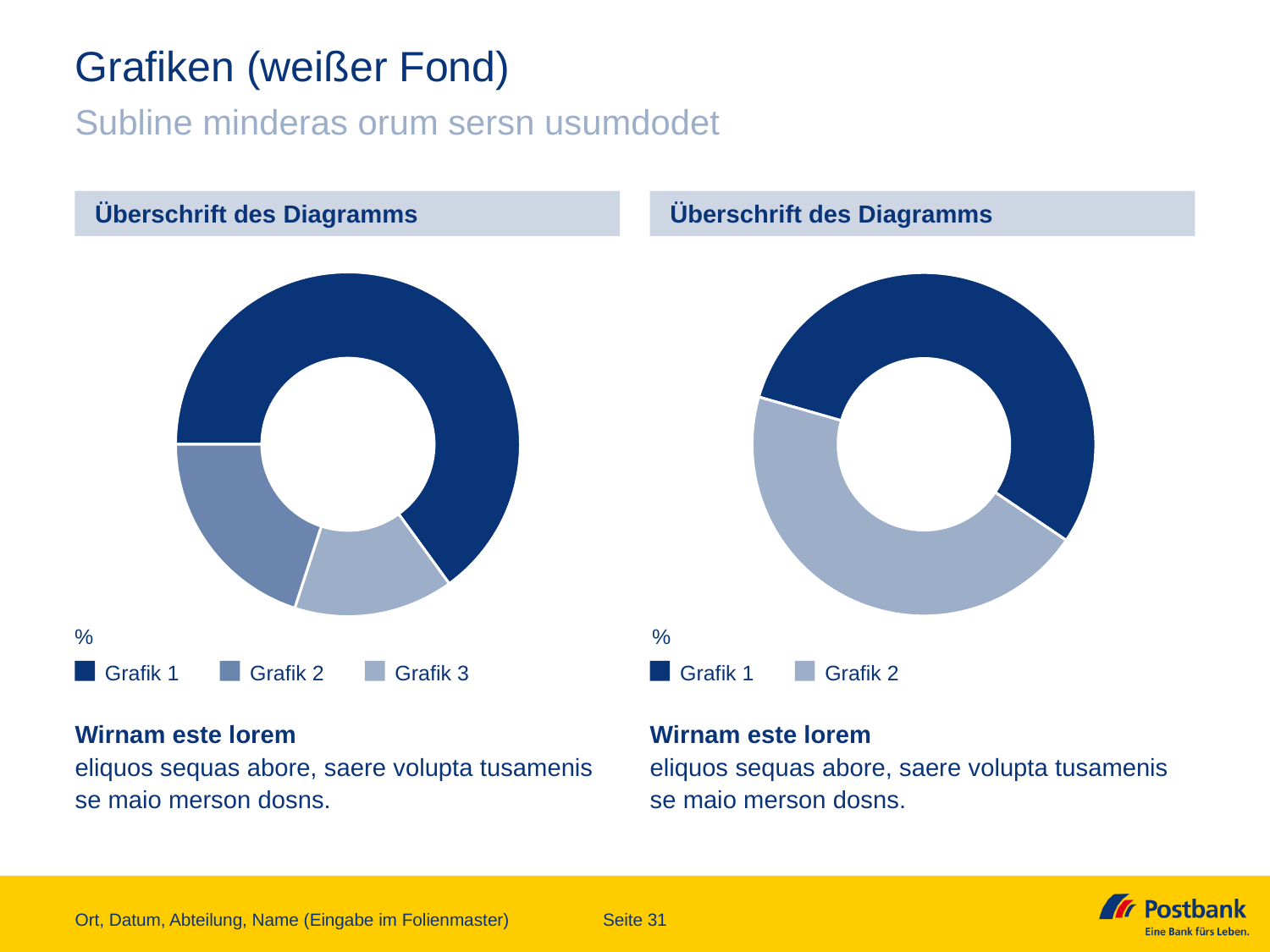

# Grafiken (weißer Fond)
Subline minderas orum sersn usumdodet
Überschrift des Diagramms
Überschrift des Diagramms

### Chart

| Category | Beispiel 1 |
|---|---|
| Grafik 1 | 65.0 |
| Grafik 2 | 15.0 |
| Grafik 3 | 20.0 |

### Chart

| Category | Beispiel 1 |
|---|---|
| Grafik 1 | 55.0 |
| Grafik 2 | 45.0 |
%
%
Grafik 1
Grafik 2
Grafik 3
Grafik 1
Grafik 2

Wirnam este lorem
eliquos sequas abore, saere volupta tusamenis se maio merson dosns.
Wirnam este lorem
eliquos sequas abore, saere volupta tusamenis se maio merson dosns.